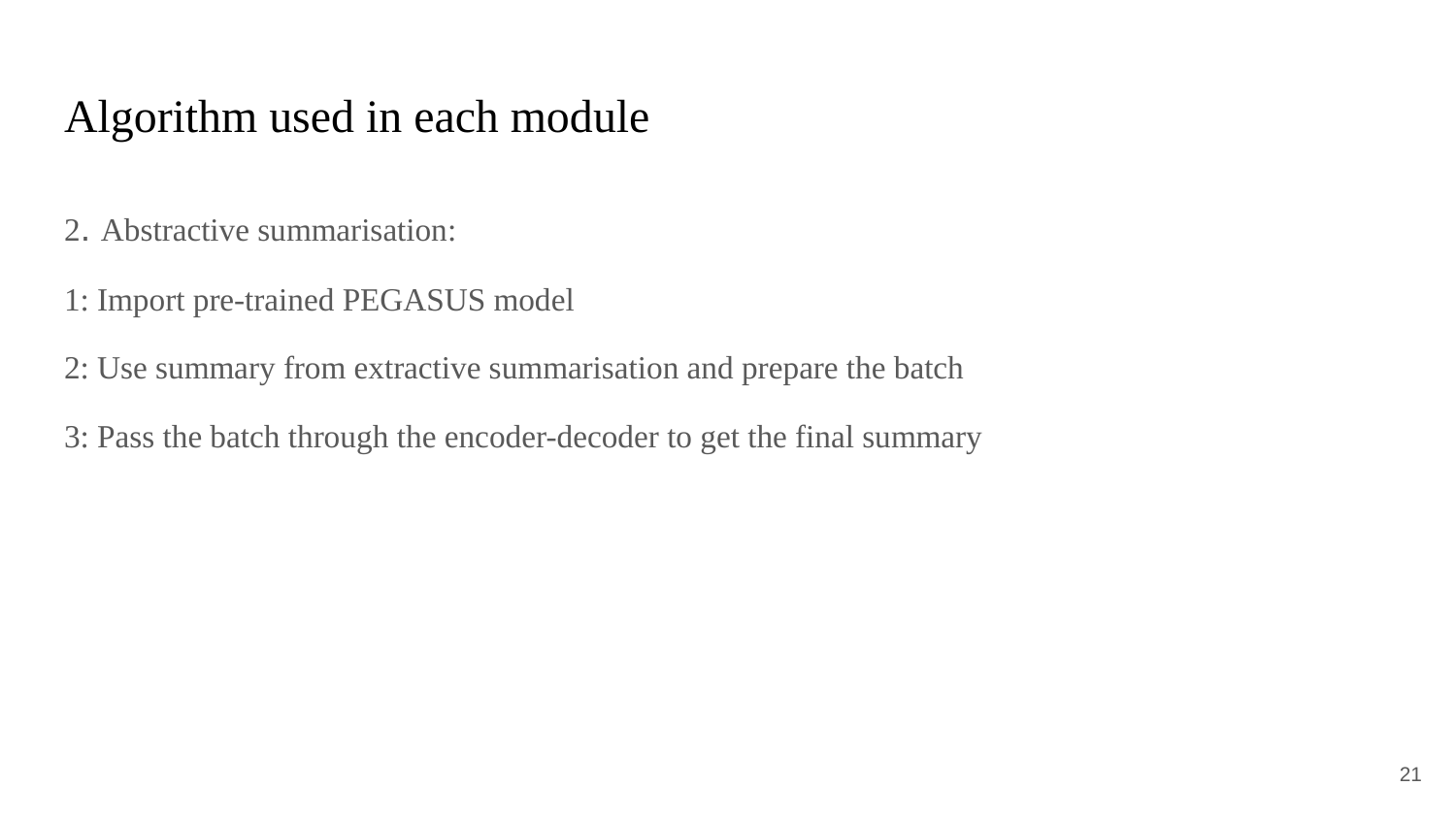

# Algorithm used in each module
2. Abstractive summarisation:
1: Import pre-trained PEGASUS model
2: Use summary from extractive summarisation and prepare the batch
3: Pass the batch through the encoder-decoder to get the final summary
21